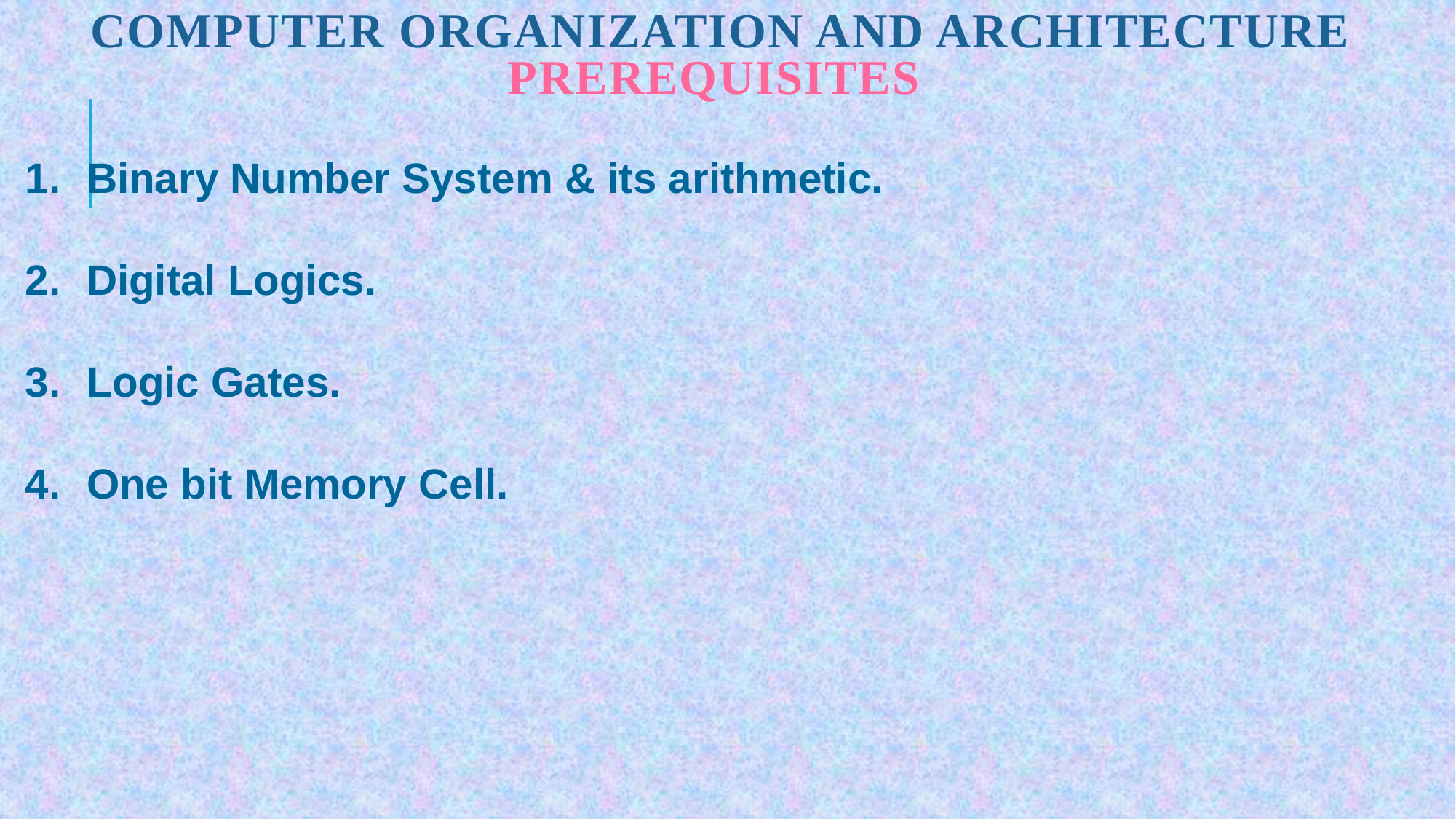

# Computer organization and Architecture PREREQUISITES
Binary Number System & its arithmetic.

Digital Logics.

Logic Gates.

One bit Memory Cell.